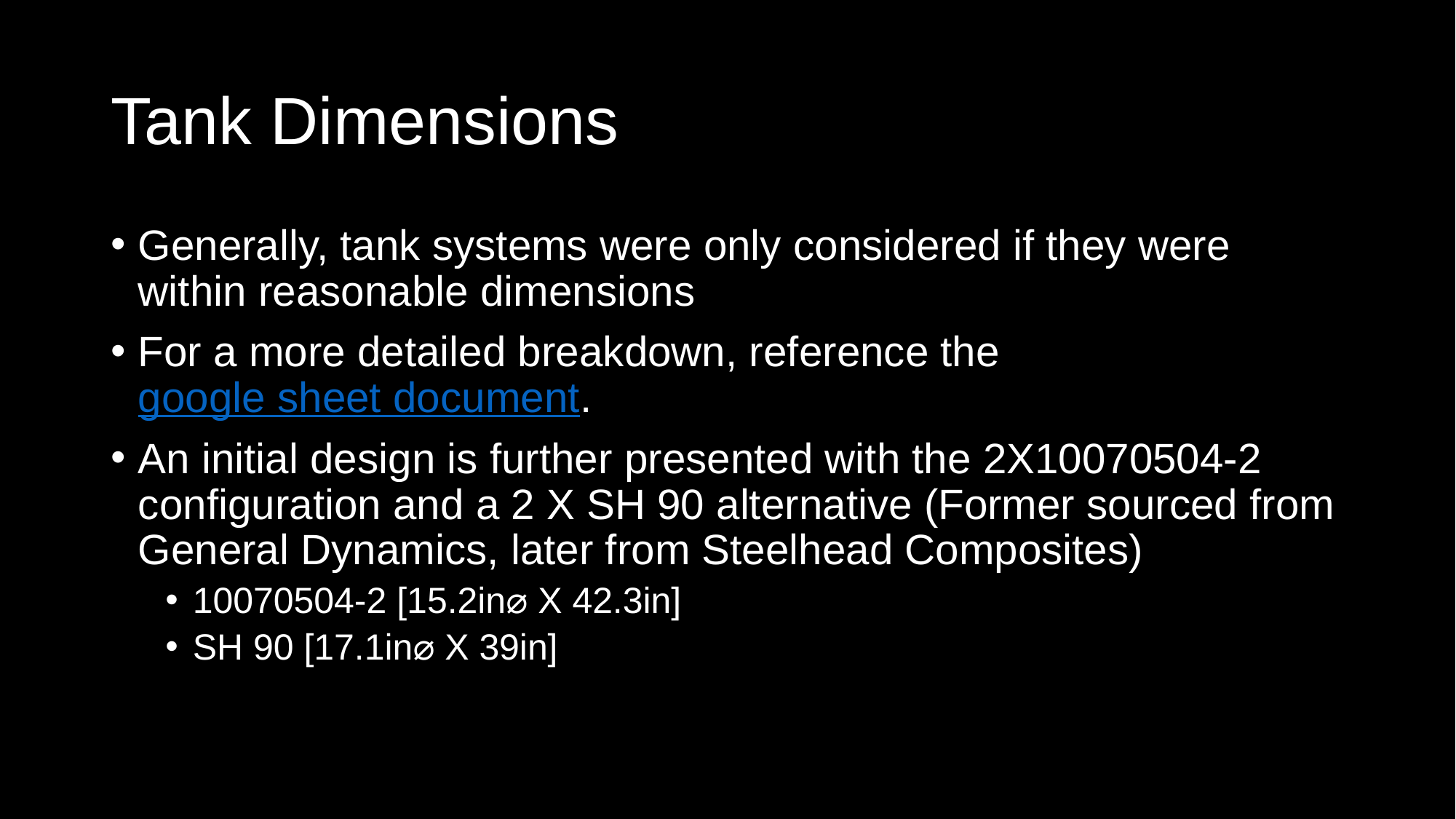

# Tank Dimensions
Generally, tank systems were only considered if they were within reasonable dimensions
For a more detailed breakdown, reference the google sheet document.
An initial design is further presented with the 2X10070504-2 configuration and a 2 X SH 90 alternative (Former sourced from General Dynamics, later from Steelhead Composites)
10070504-2 [15.2in⌀ X 42.3in]
SH 90 [17.1in⌀ X 39in]